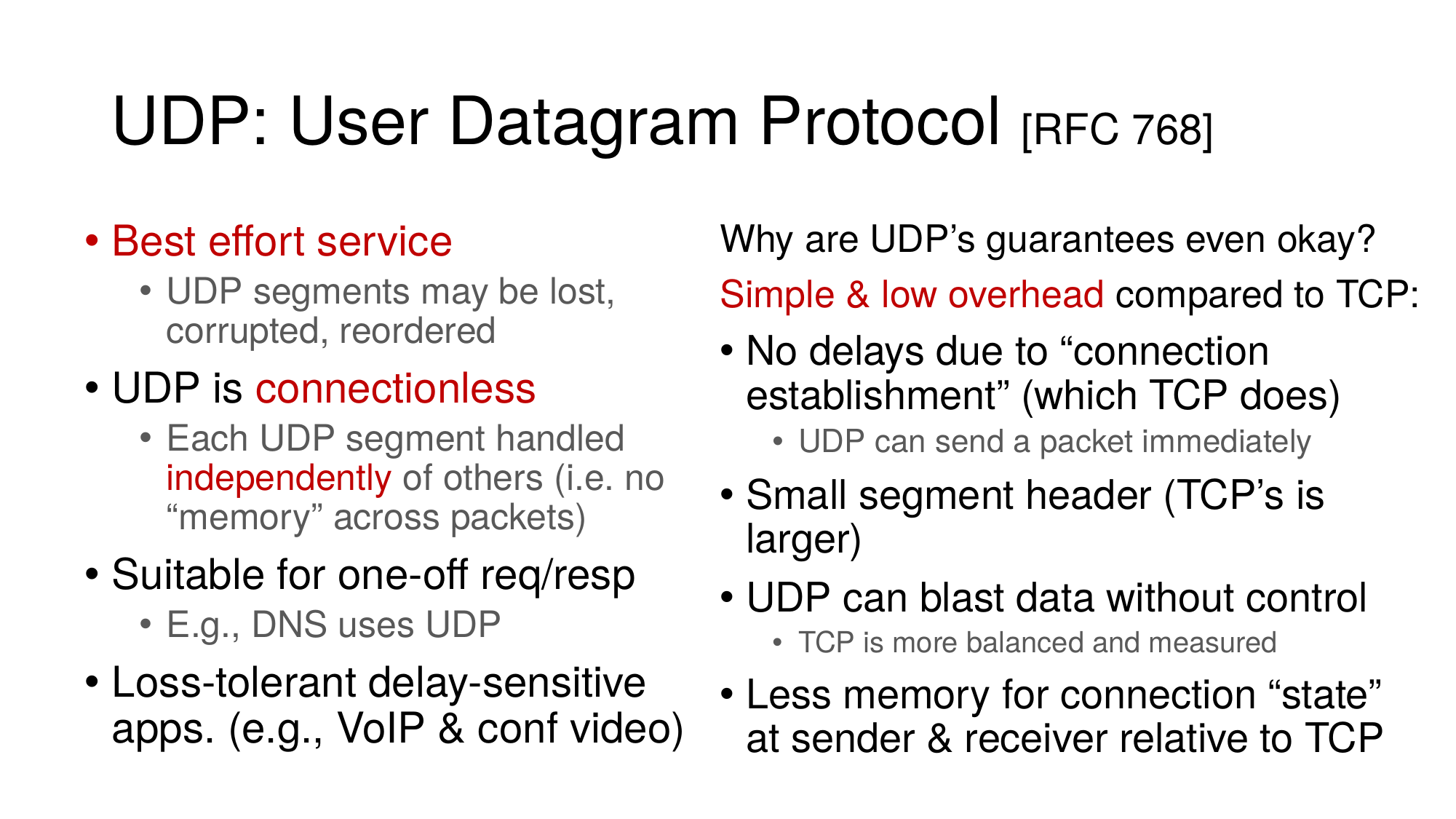

# UDP: User Datagram Protocol [RFC 768]
Best effort service
UDP segments may be lost, corrupted, reordered
UDP is connectionless
Each UDP segment handled independently of others (i.e. no “memory” across packets)
Suitable for one-off req/resp
E.g., DNS uses UDP
Loss-tolerant delay-sensitive apps. (e.g., VoIP & conf video)
Why are UDP’s guarantees even okay?
Simple & low overhead compared to TCP:
No delays due to “connection establishment” (which TCP does)
UDP can send a packet immediately
Small segment header (TCP’s is larger)
UDP can blast data without control
TCP is more balanced and measured
Less memory for connection “state” at sender & receiver relative to TCP